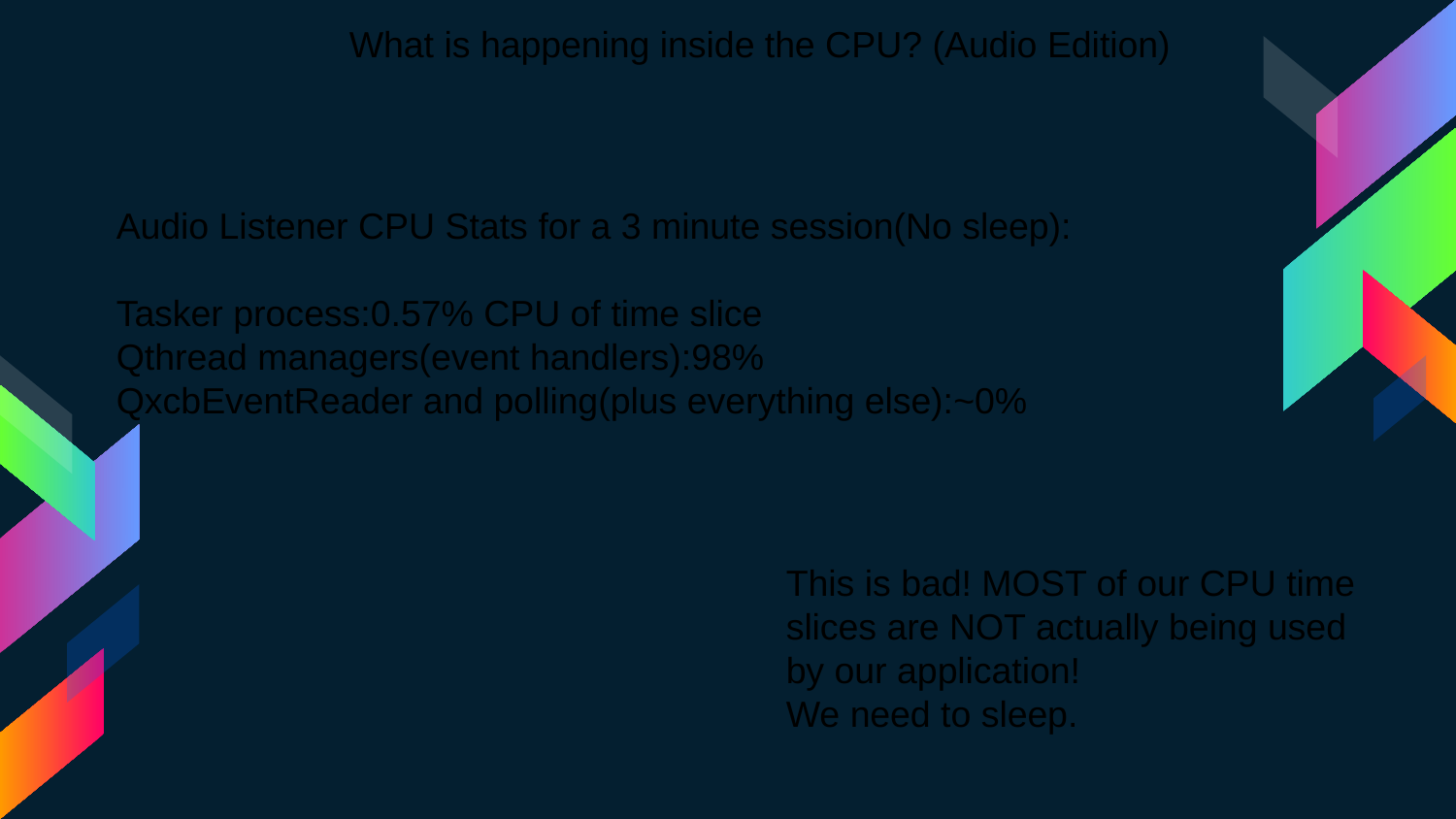

What is happening inside the CPU? (Audio Edition)

Audio Listener CPU Stats for a 3 minute session(No sleep):

Tasker process:0.57% CPU of time slice
Qthread managers(event handlers):98%
QxcbEventReader and polling(plus everything else):~0%

This is bad! MOST of our CPU time slices are NOT actually being used by our application!
We need to sleep.